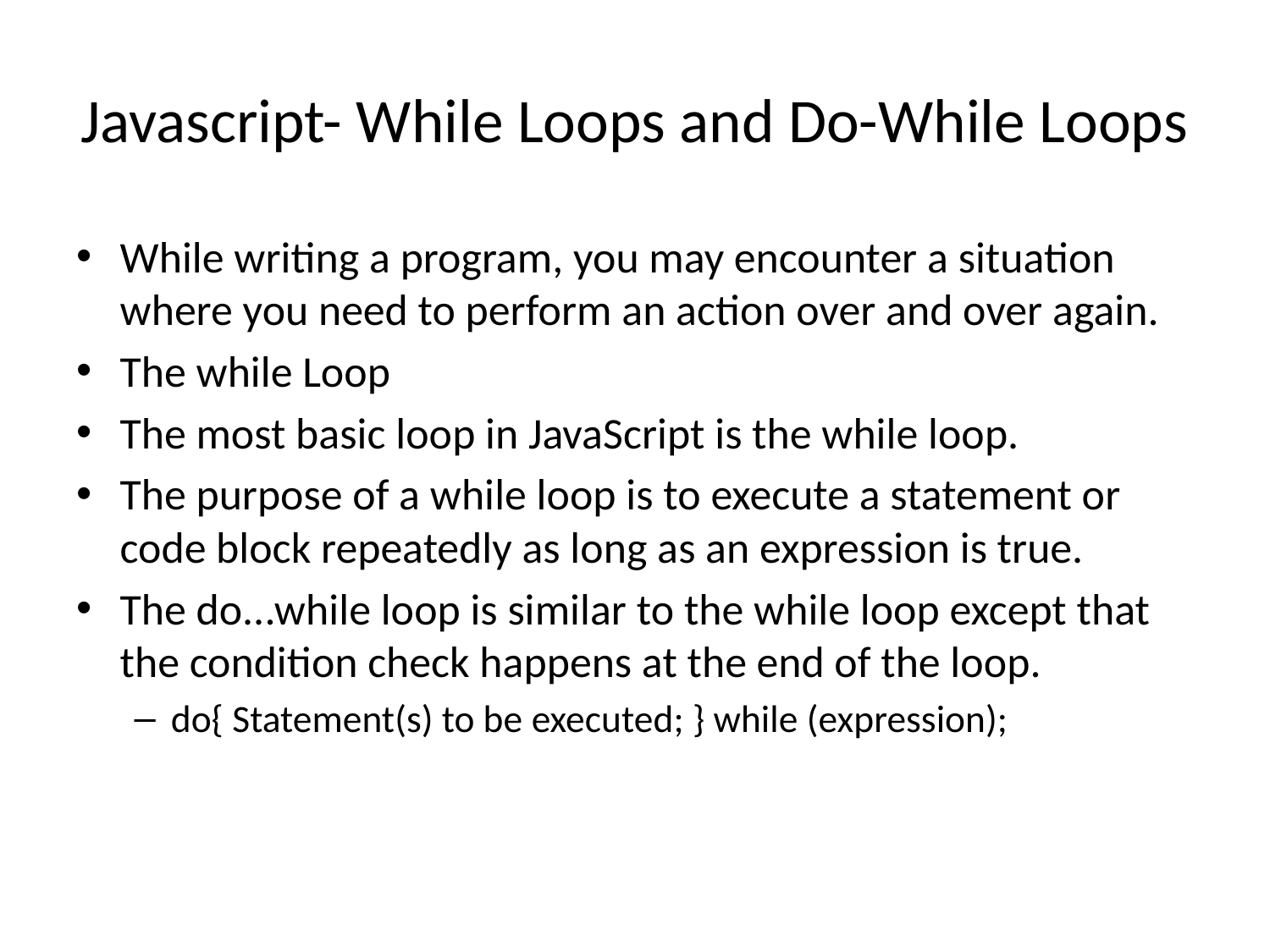

# Javascript- While Loops and Do-While Loops
While writing a program, you may encounter a situation where you need to perform an action over and over again.
The while Loop
The most basic loop in JavaScript is the while loop.
The purpose of a while loop is to execute a statement or code block repeatedly as long as an expression is true.
The do...while loop is similar to the while loop except that the condition check happens at the end of the loop.
do{ Statement(s) to be executed; } while (expression);